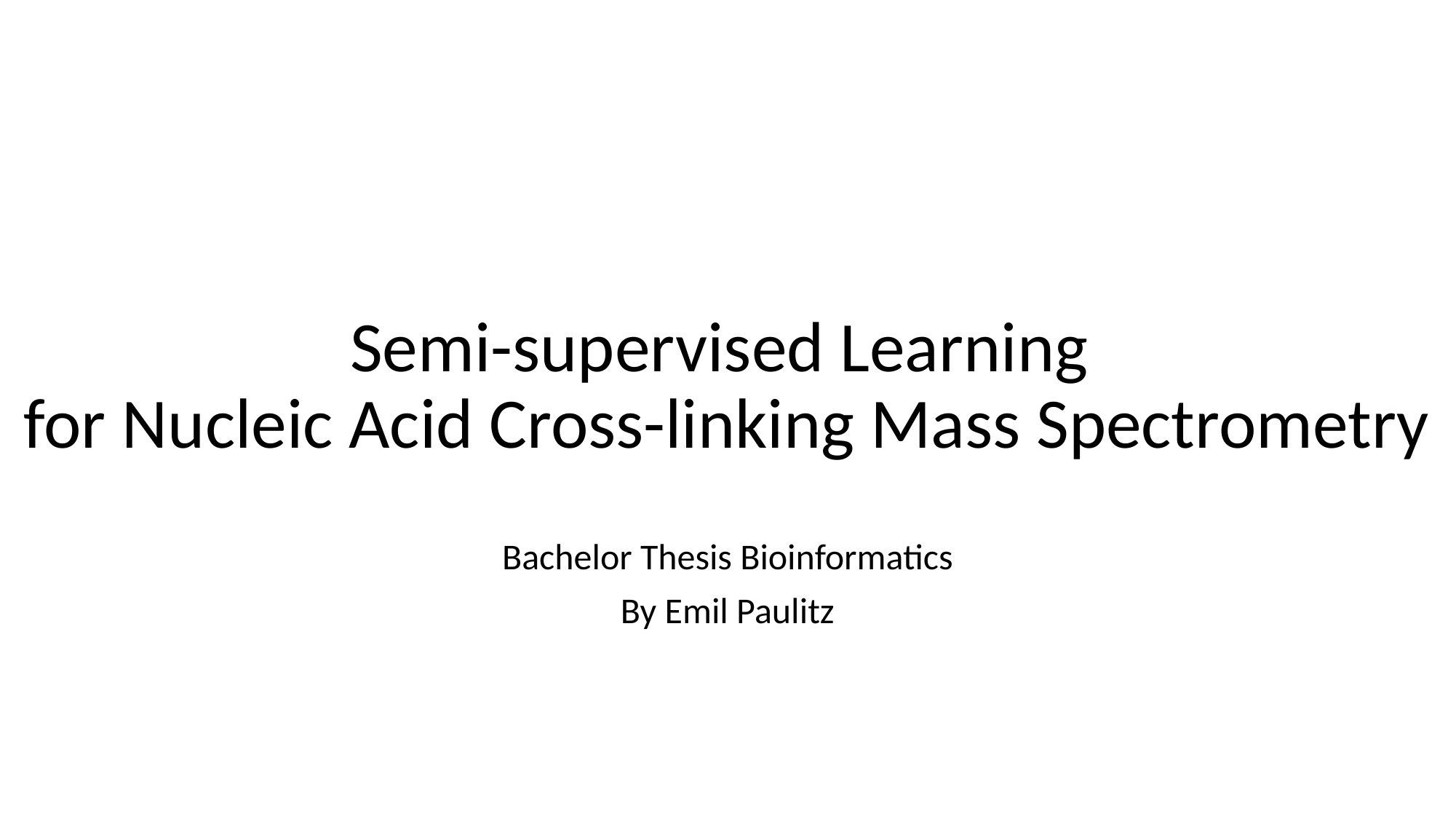

# Semi-supervised Learning for Nucleic Acid Cross-linking Mass Spectrometry
Bachelor Thesis Bioinformatics
By Emil Paulitz